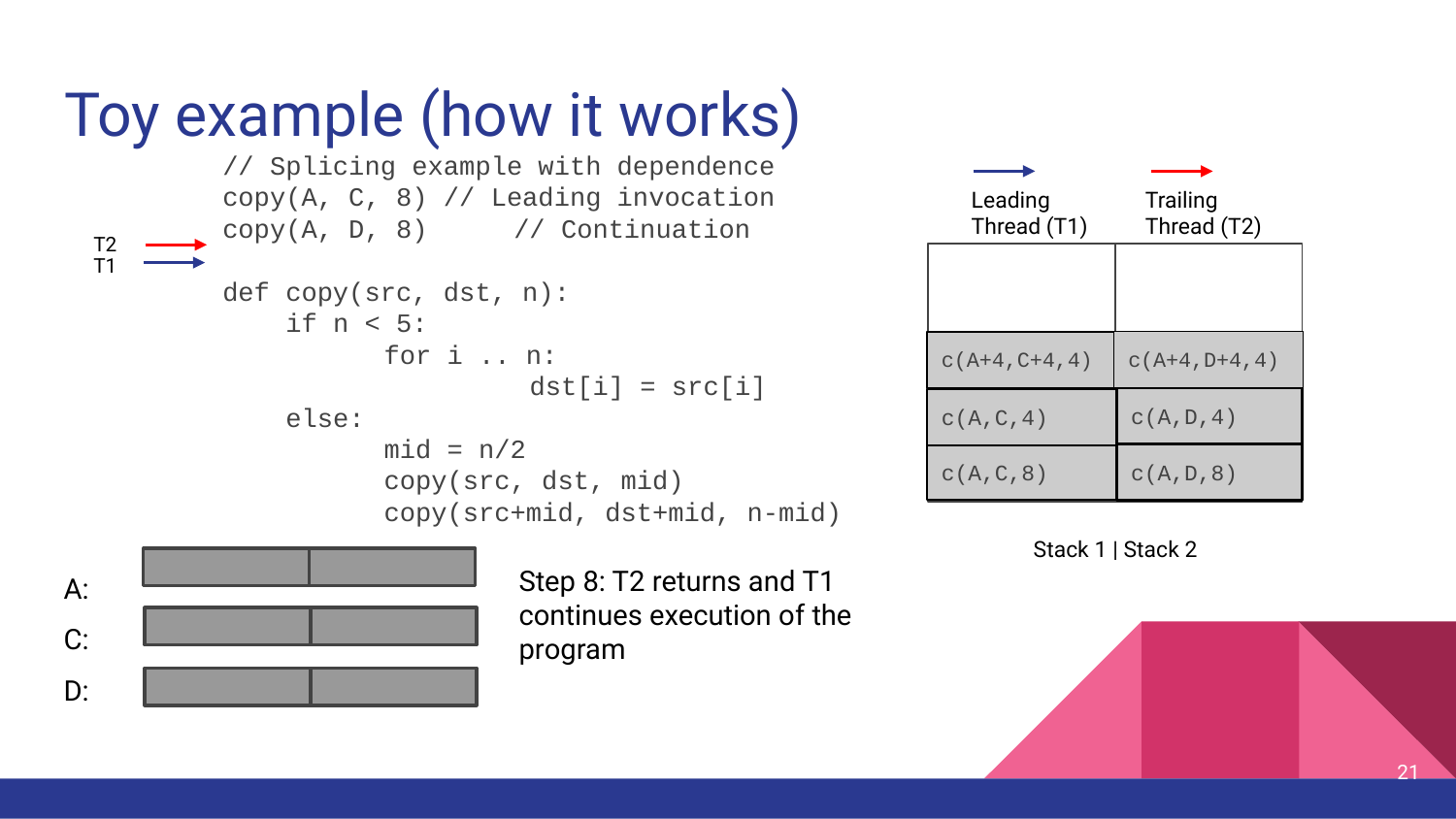

# Toy example (how it works)
// Splicing example with dependence
copy(A, C, 8) // Leading invocation
copy(A, D, 8)	// Continuation

def copy(src, dst, n):
    if n < 5:
   	 for i .. n:
   		 dst[i] = src[i]
    else:
   	 mid = n/2
   	 copy(src, dst, mid)
   	 copy(src+mid, dst+mid, n-mid)

Leading Thread (T1)
Trailing Thread (T2)
T2
T1

c(A+4,D+4,4)
c(A+4,C+4,4)
c(A,D,4)
c(A,C,4)
c(A,C,8)
c(A,D,8)
Stack 1 | Stack 2
A:
C:
D:

Step 8: T2 returns and T1 continues execution of the program

21